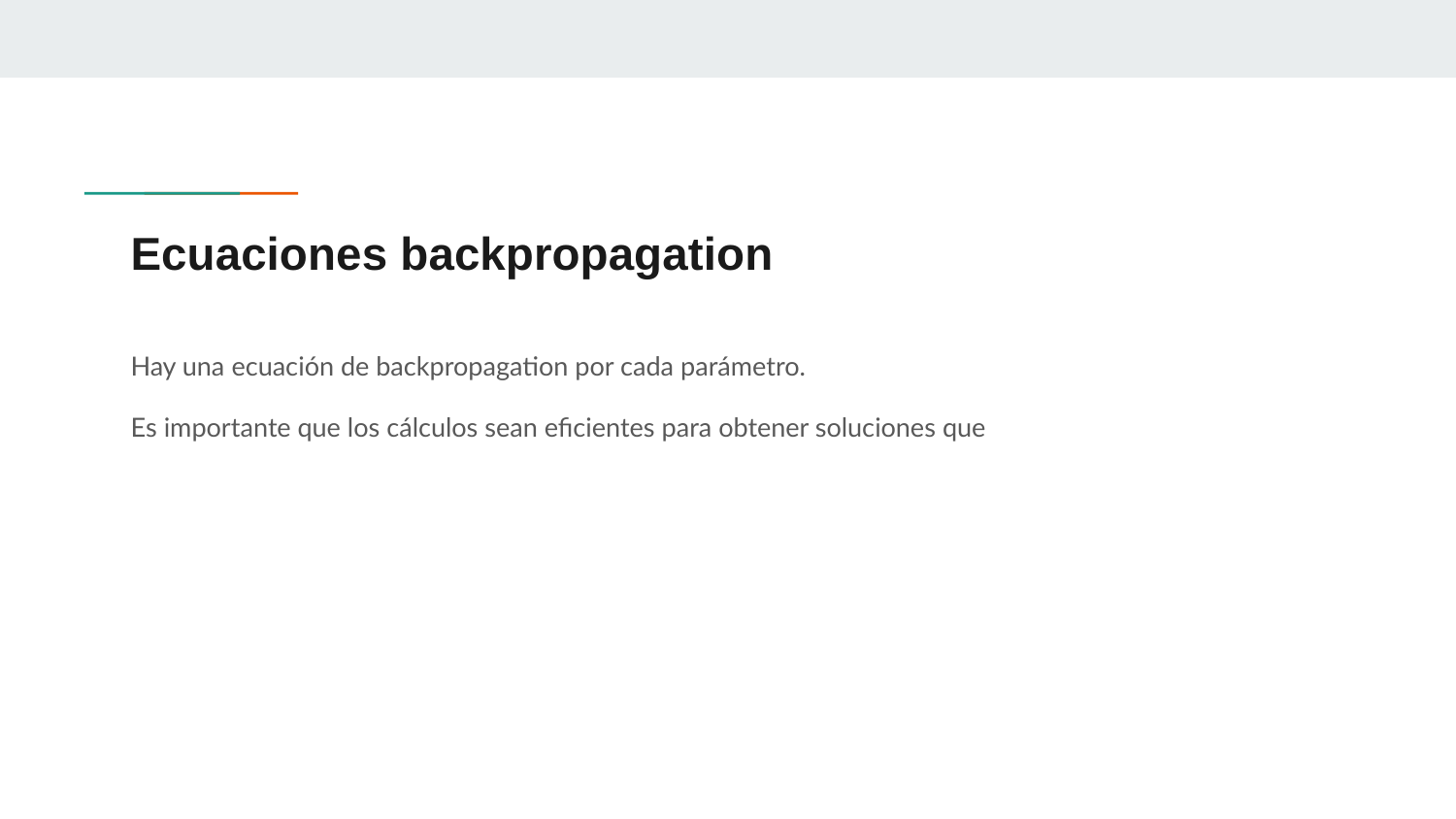

# Ecuaciones backpropagation
Hay una ecuación de backpropagation por cada parámetro.
Es importante que los cálculos sean eficientes para obtener soluciones que